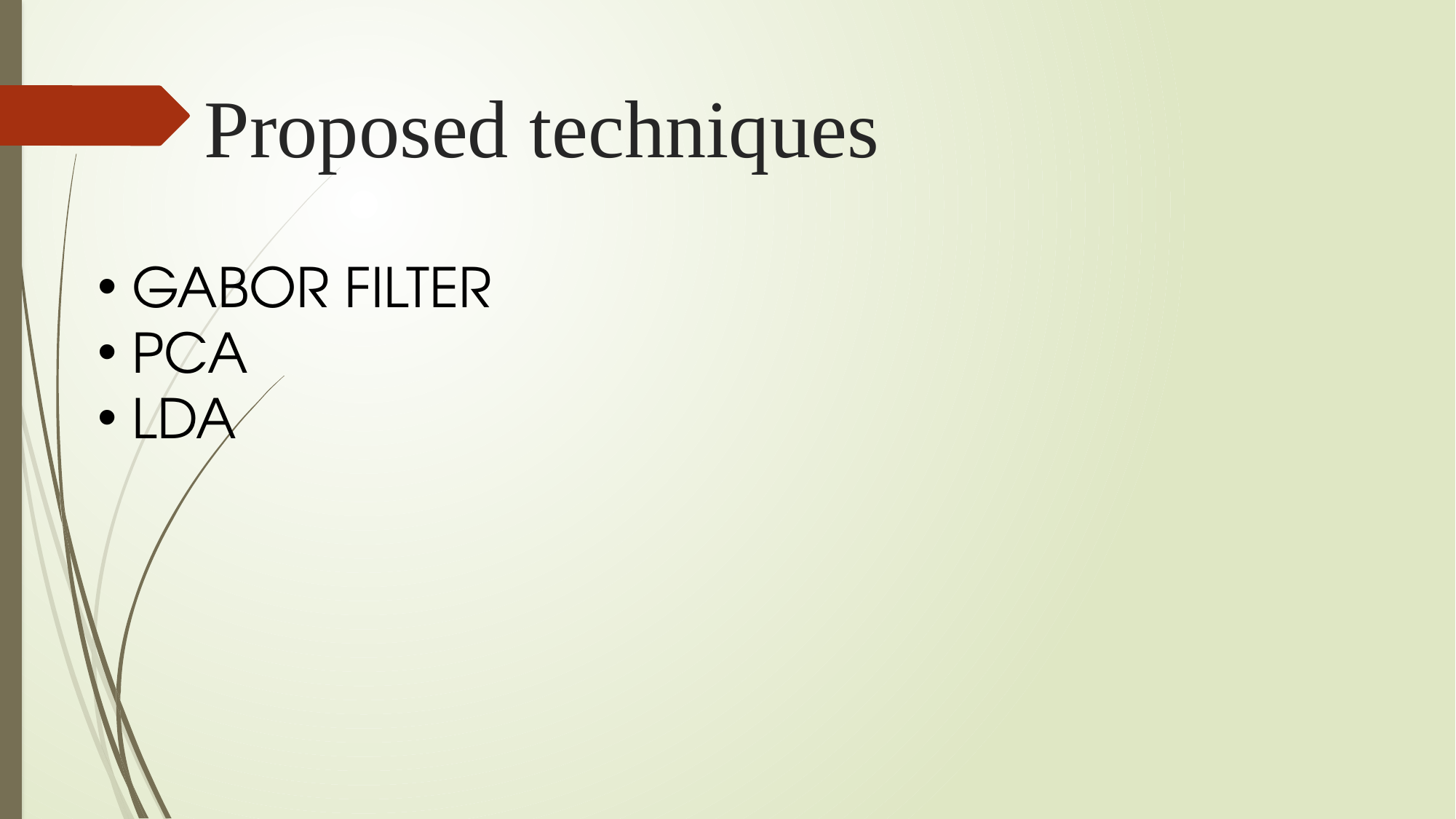

# Proposed techniques
GABOR FILTER
PCA
LDA